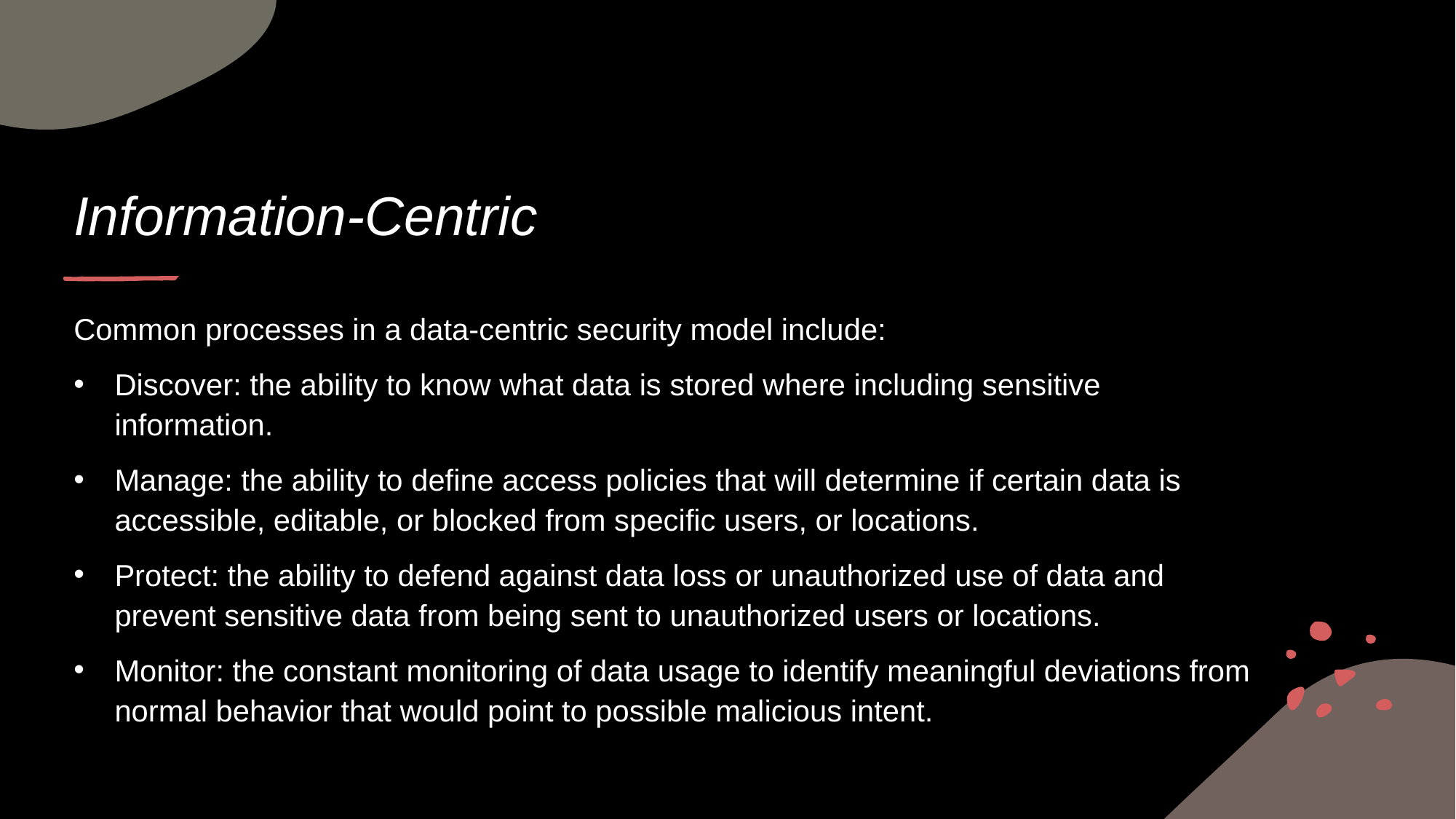

# Information-Centric
Common processes in a data-centric security model include:
Discover: the ability to know what data is stored where including sensitive information.
Manage: the ability to define access policies that will determine if certain data is accessible, editable, or blocked from specific users, or locations.
Protect: the ability to defend against data loss or unauthorized use of data and prevent sensitive data from being sent to unauthorized users or locations.
Monitor: the constant monitoring of data usage to identify meaningful deviations from normal behavior that would point to possible malicious intent.